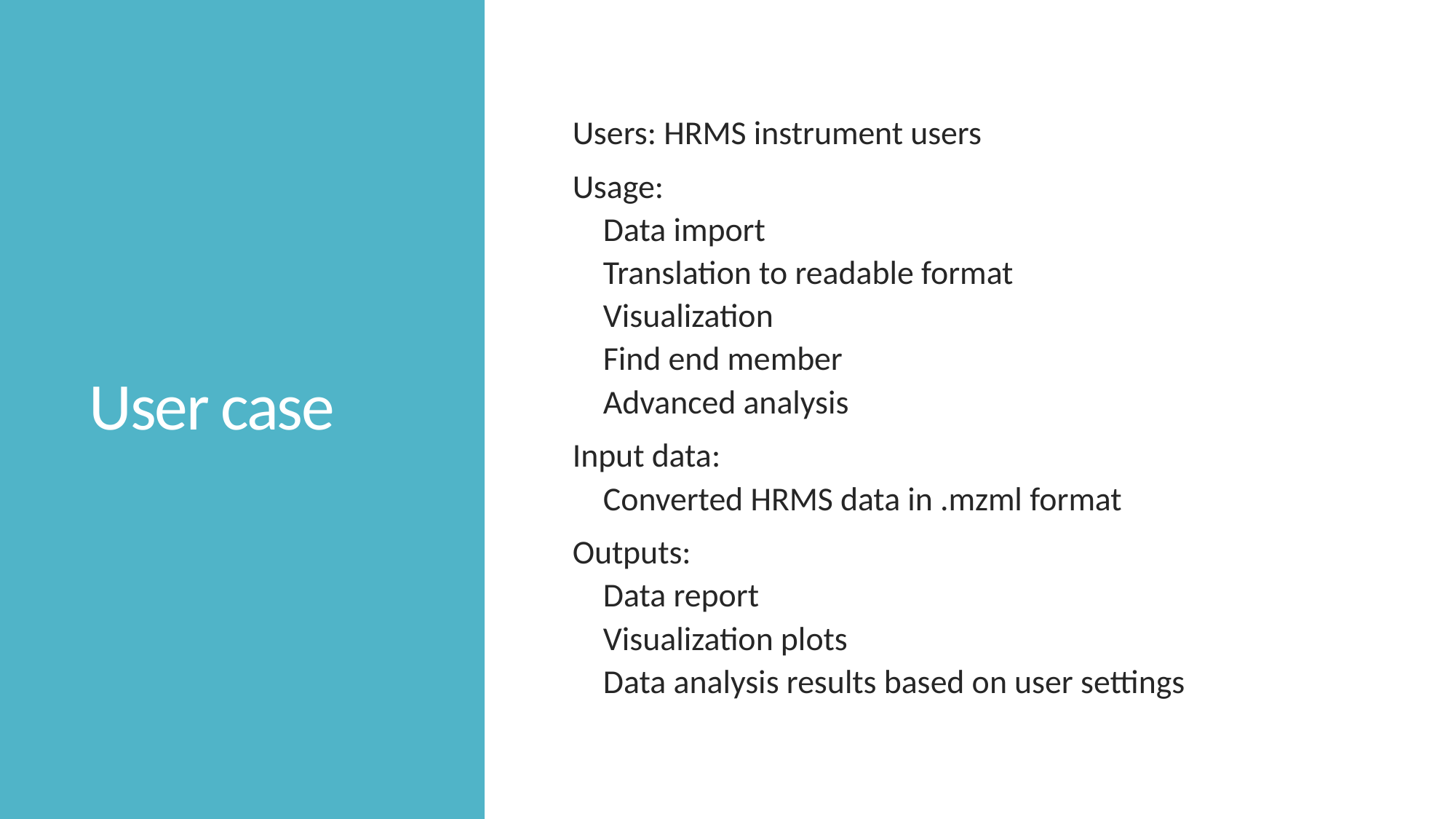

# User case
Users: HRMS instrument users
Usage:
Data import
Translation to readable format
Visualization
Find end member
Advanced analysis
Input data:
Converted HRMS data in .mzml format
Outputs:
Data report
Visualization plots
Data analysis results based on user settings